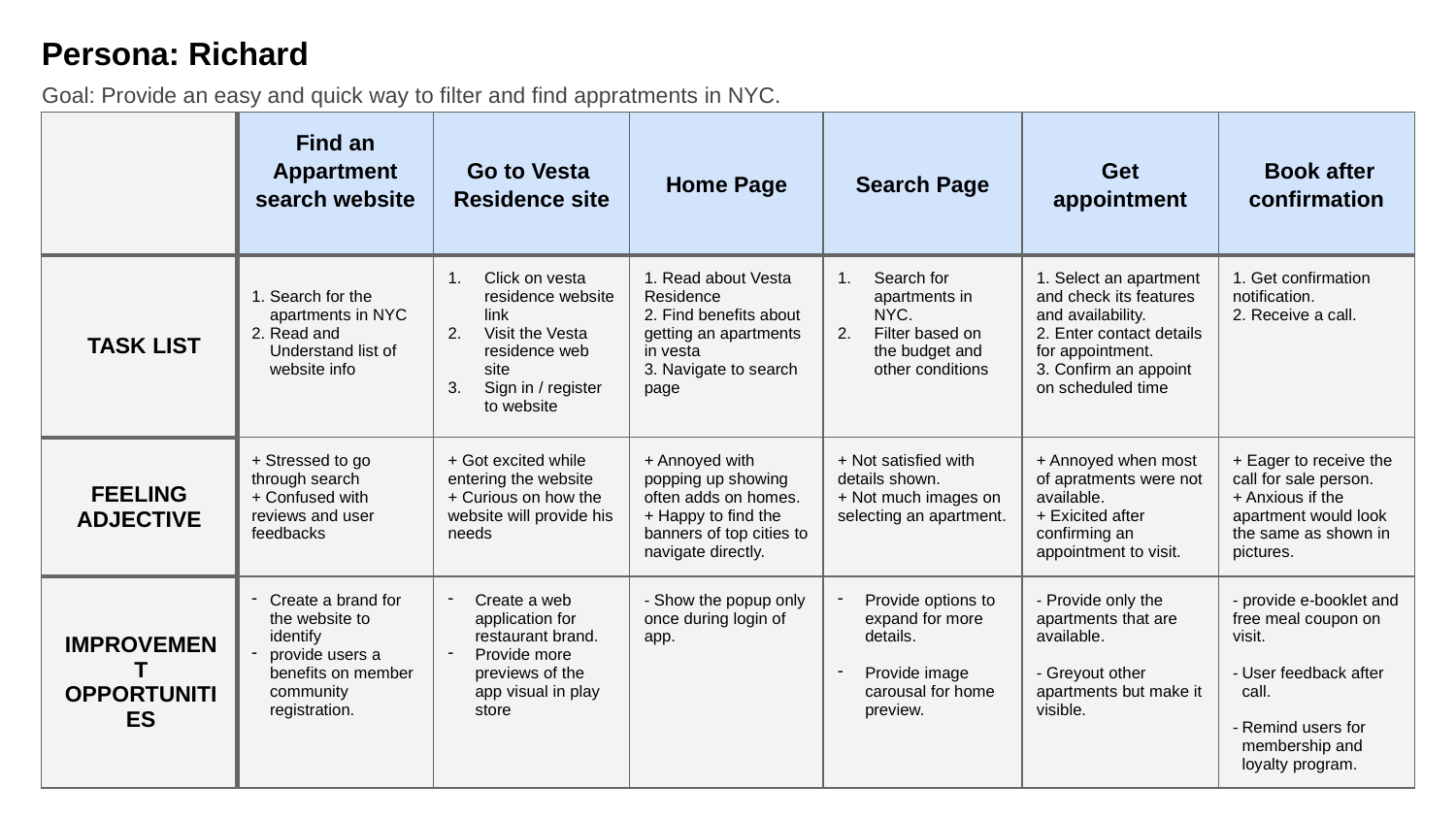

Persona: Richard
Goal: Provide an easy and quick way to filter and find appratments in NYC.
|  | Find an Appartment search website | Go to Vesta Residence site | Home Page | Search Page | Get appointment | Book after confirmation |
| --- | --- | --- | --- | --- | --- | --- |
| TASK LIST | Search for the apartments in NYC Read and Understand list of website info | Click on vesta residence website link Visit the Vesta residence web site Sign in / register to website | 1. Read about Vesta Residence 2. Find benefits about getting an apartments in vesta 3. Navigate to search page | Search for apartments in NYC. Filter based on the budget and other conditions | 1. Select an apartment and check its features and availability. 2. Enter contact details for appointment. 3. Confirm an appoint on scheduled time | 1. Get confirmation notification. 2. Receive a call. |
| FEELING ADJECTIVE | + Stressed to go through search + Confused with reviews and user feedbacks | + Got excited while entering the website + Curious on how the website will provide his needs | + Annoyed with popping up showing often adds on homes. + Happy to find the banners of top cities to navigate directly. | + Not satisfied with details shown. + Not much images on selecting an apartment. | + Annoyed when most of apratments were not available. + Exicited after confirming an appointment to visit. | + Eager to receive the call for sale person. + Anxious if the apartment would look the same as shown in pictures. |
| IMPROVEMENT OPPORTUNITIES | Create a brand for the website to identify provide users a benefits on member community registration. | Create a web application for restaurant brand. Provide more previews of the app visual in play store | - Show the popup only once during login of app. | Provide options to expand for more details. Provide image carousal for home preview. | - Provide only the apartments that are available. - Greyout other apartments but make it visible. | - provide e-booklet and free meal coupon on visit. User feedback after call. Remind users for membership and loyalty program. |